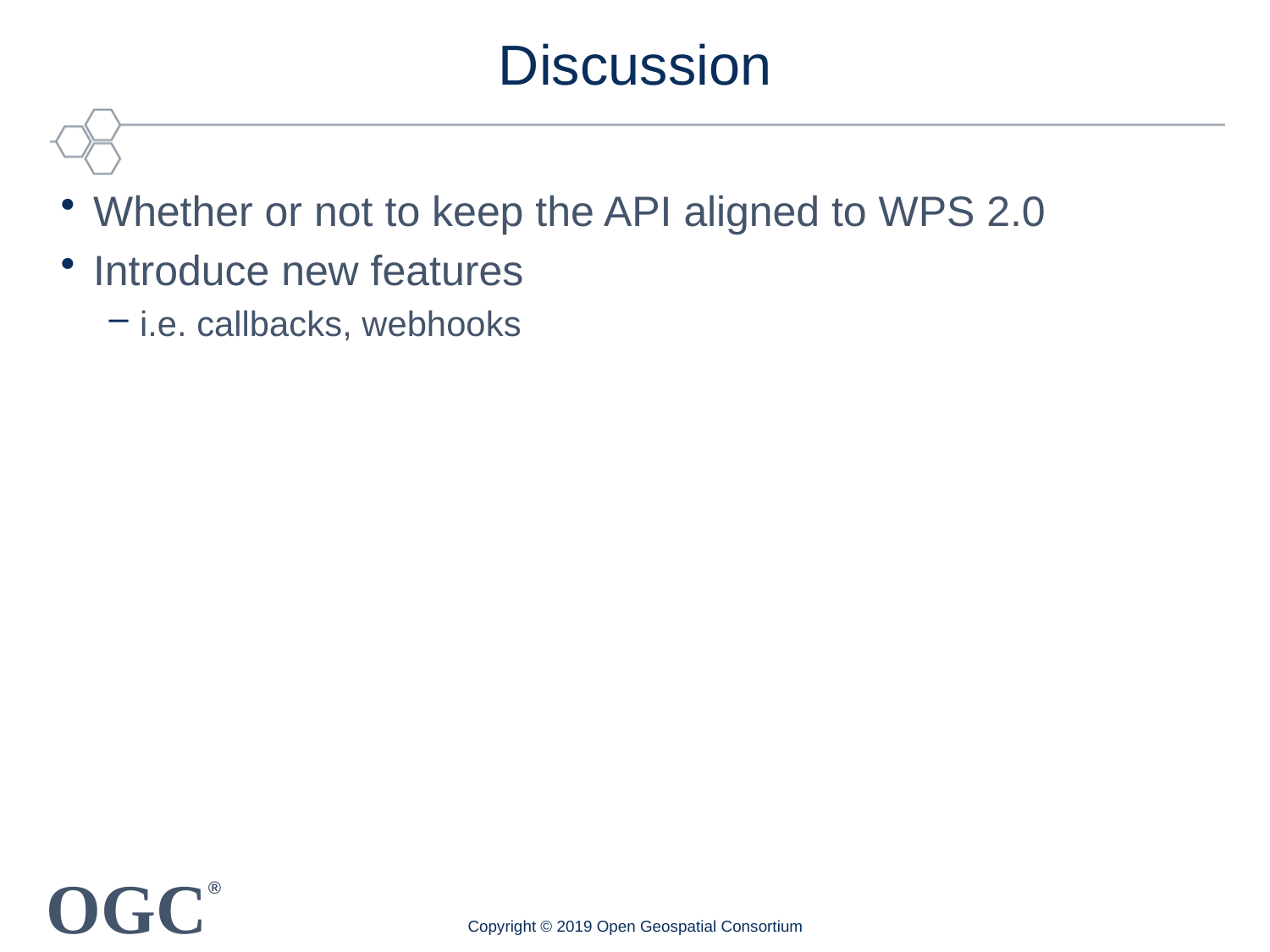

# Discussion
Whether or not to keep the API aligned to WPS 2.0
Introduce new features
i.e. callbacks, webhooks

Copyright © 2019 Open Geospatial Consortium